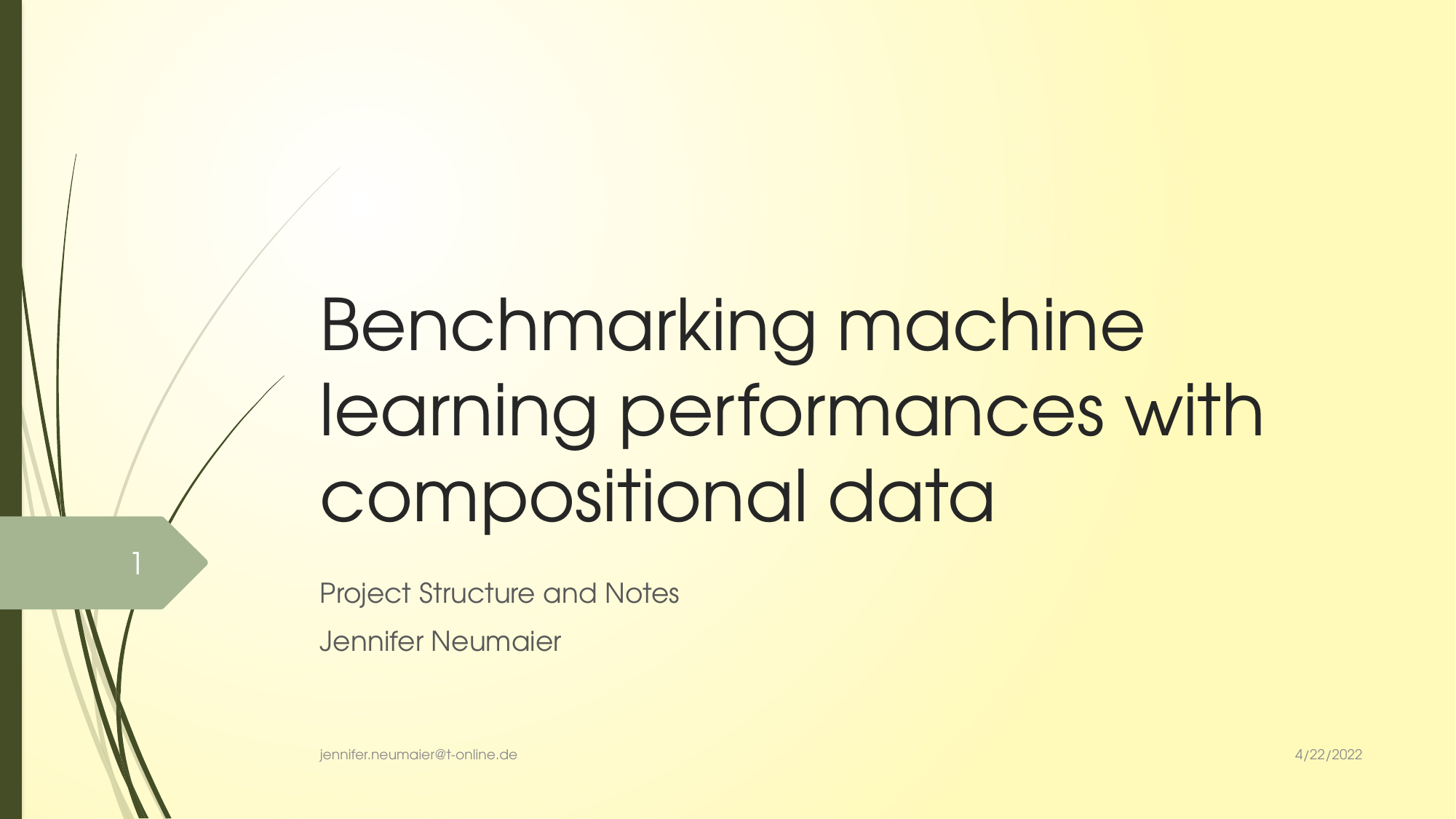

# Benchmarking machine learning performances with compositional data
1
Project Structure and Notes
Jennifer Neumaier
4/22/2022
jennifer.neumaier@t-online.de